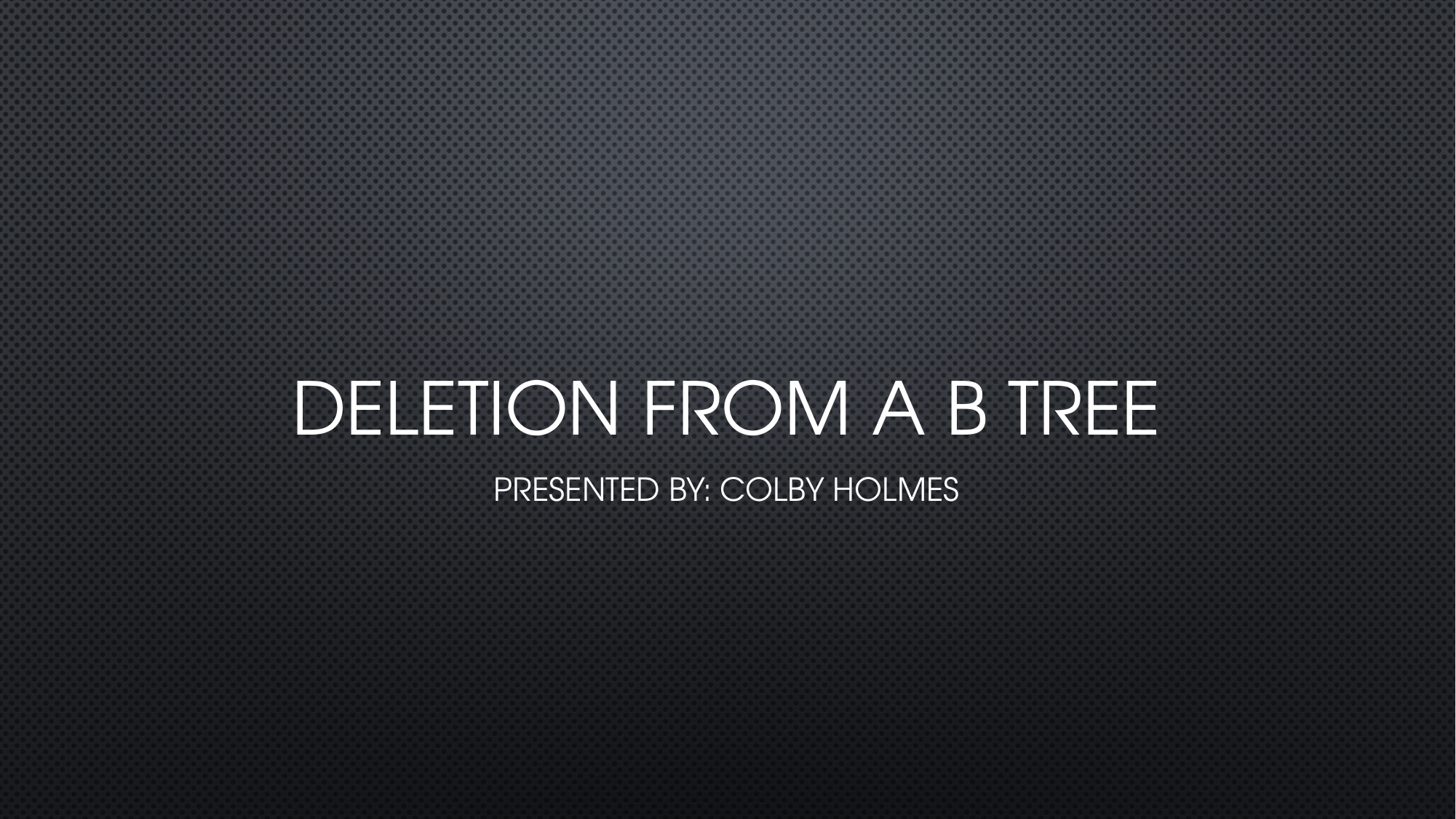

# Deletion from a B Tree
Presented By: Colby Holmes